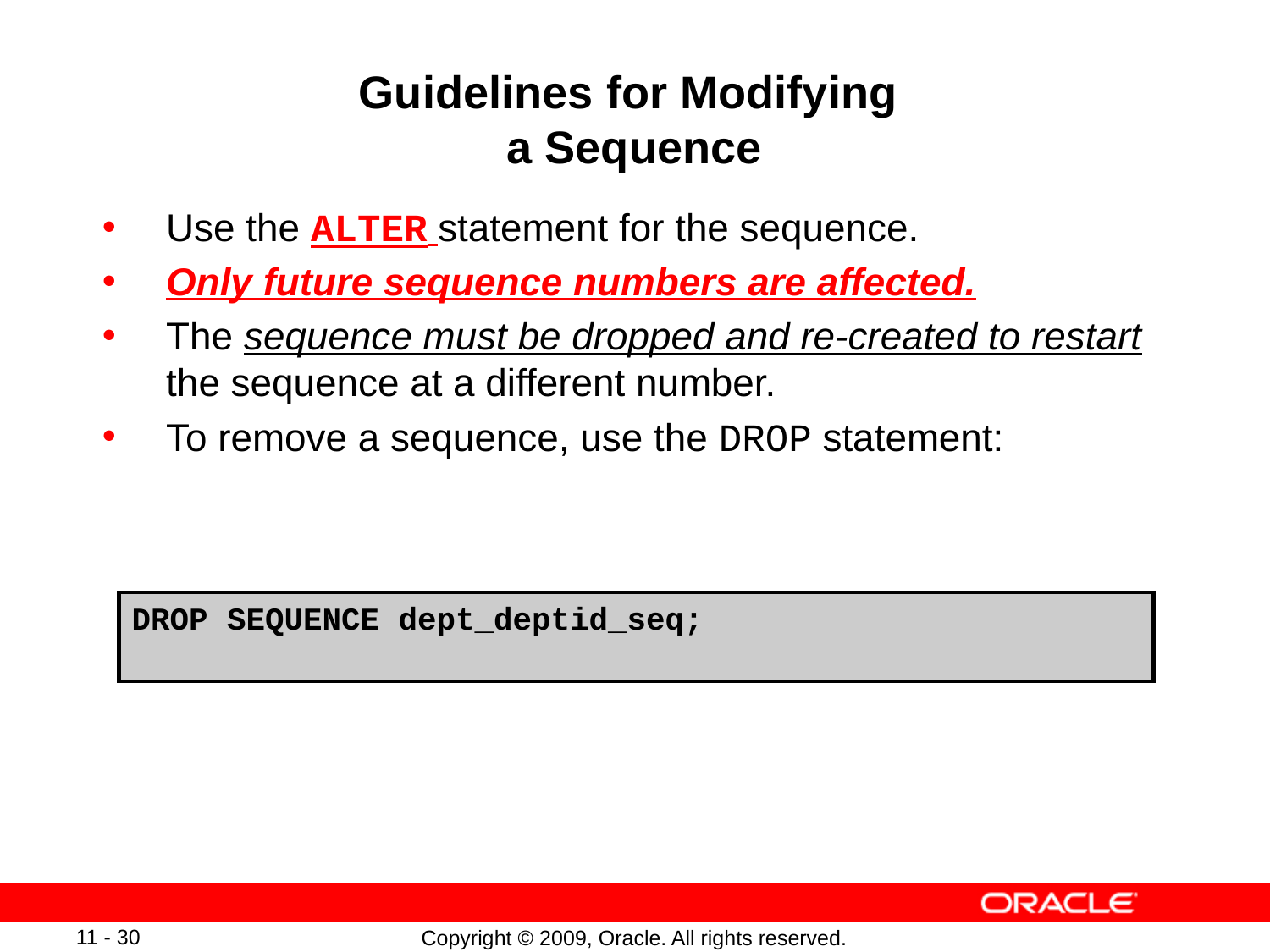

# Guidelines for Modifying a Sequence
Use the ALTER statement for the sequence.
Only future sequence numbers are affected.
The sequence must be dropped and re-created to restart the sequence at a different number.
To remove a sequence, use the DROP statement:
DROP SEQUENCE dept_deptid_seq;